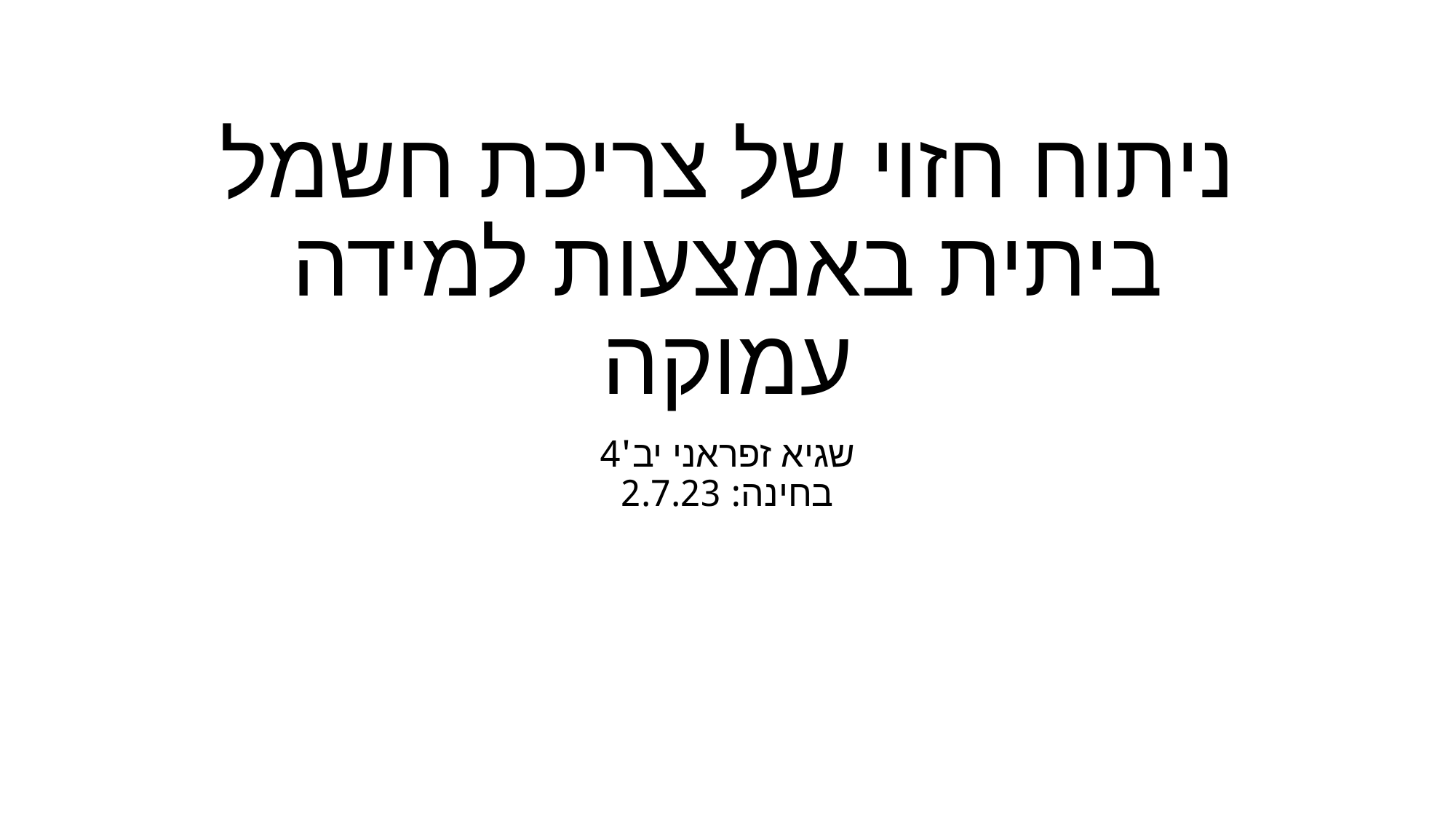

# ניתוח חזוי של צריכת חשמל ביתית באמצעות למידה עמוקה
שגיא זפראני יב'4
בחינה: 2.7.23